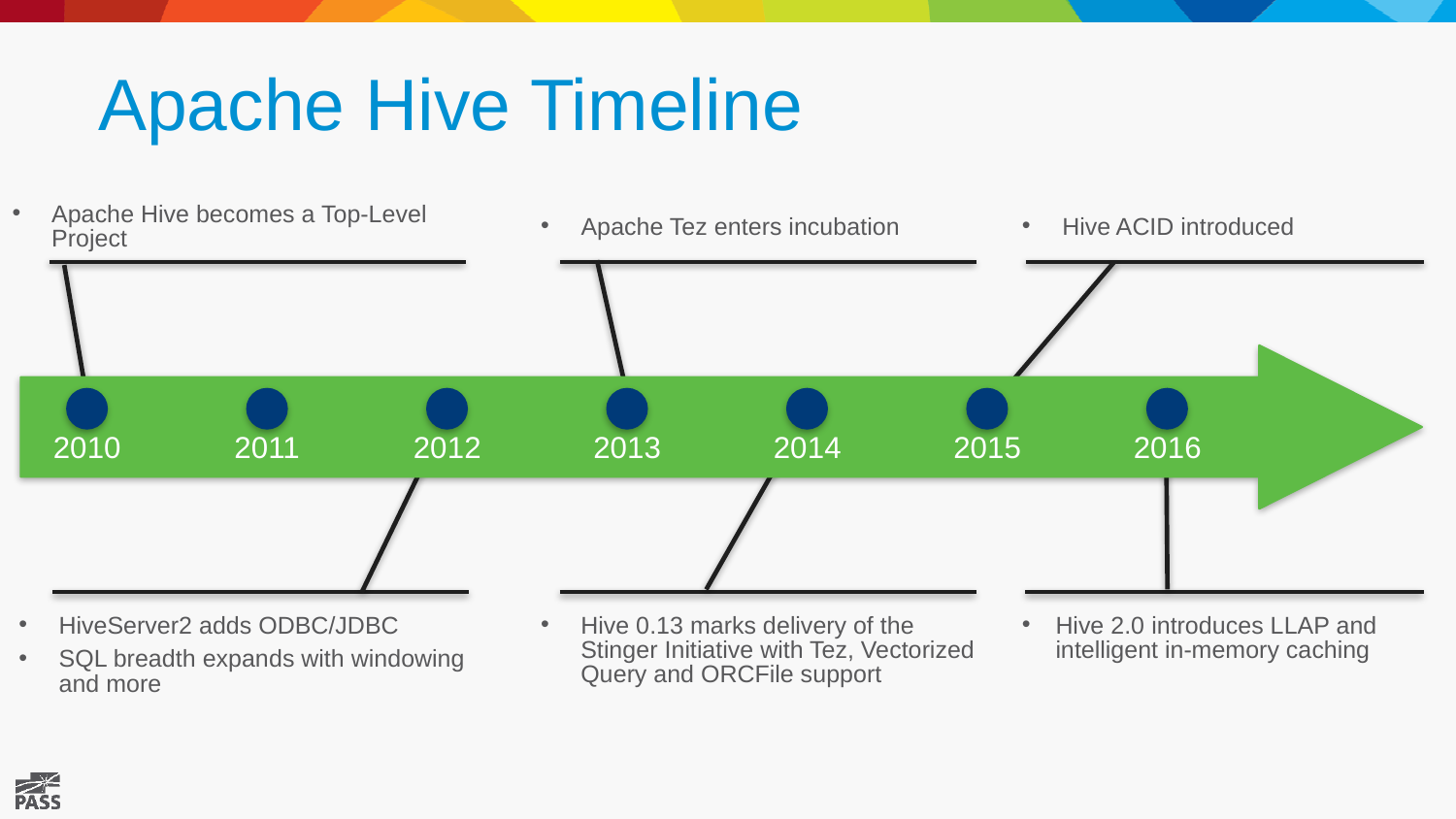

# Apache Hive Timeline
Apache Hive becomes a Top-Level Project
Apache Tez enters incubation
Hive ACID introduced

2010
2011
2012
2013
2014
2015
2016
Hive 0.13 marks delivery of the Stinger Initiative with Tez, Vectorized Query and ORCFile support
HiveServer2 adds ODBC/JDBC
SQL breadth expands with windowing and more
Hive 2.0 introduces LLAP and intelligent in-memory caching